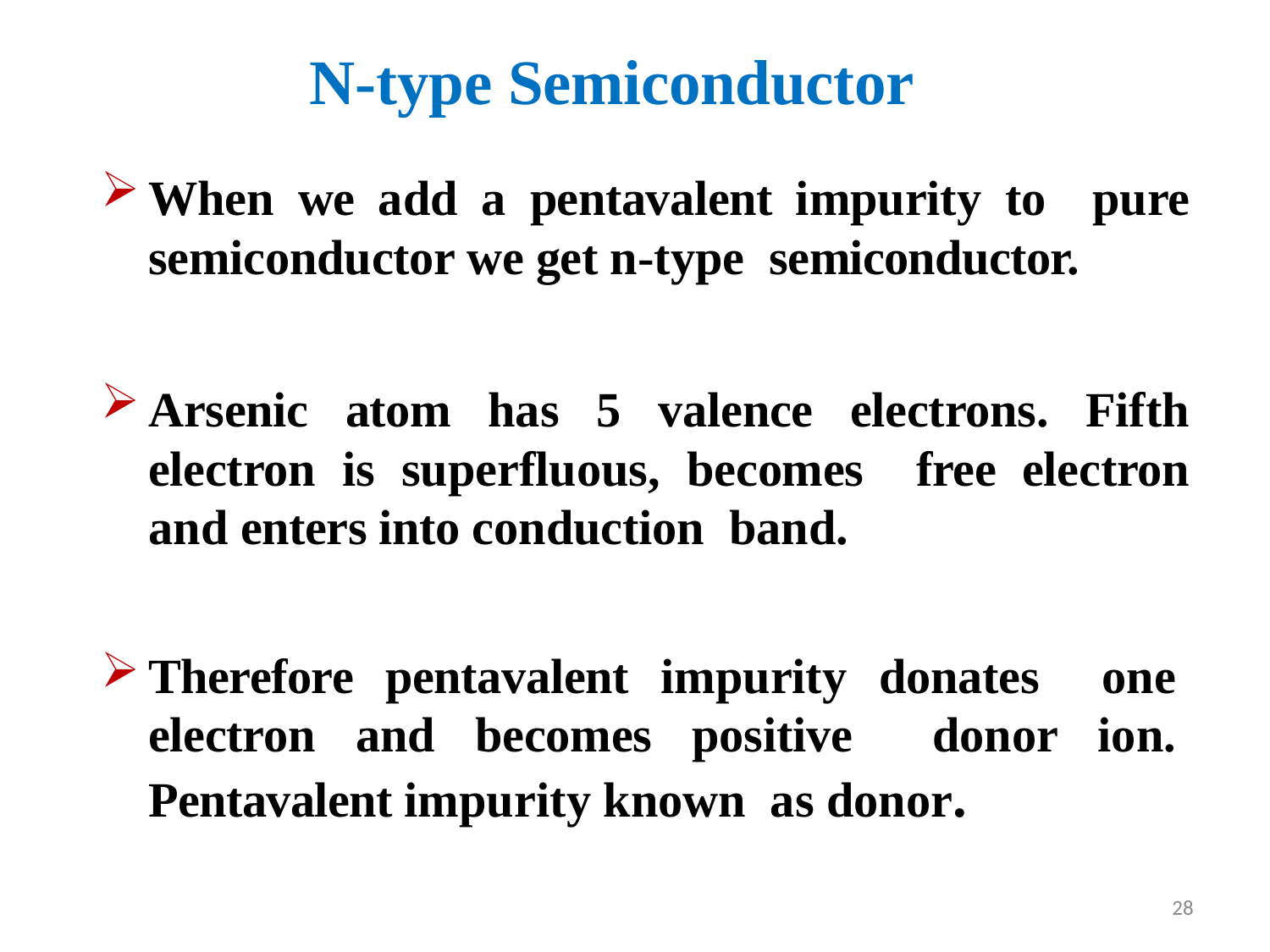

# N-type Semiconductor
When we add a pentavalent impurity to  pure semiconductor we get n-type  semiconductor.

Arsenic atom has 5 valence electrons. Fifth electron is superfluous, becomes  free electron and enters into conduction  band.

Therefore pentavalent impurity donates  one electron and becomes positive  donor ion. Pentavalent impurity known  as donor.
28